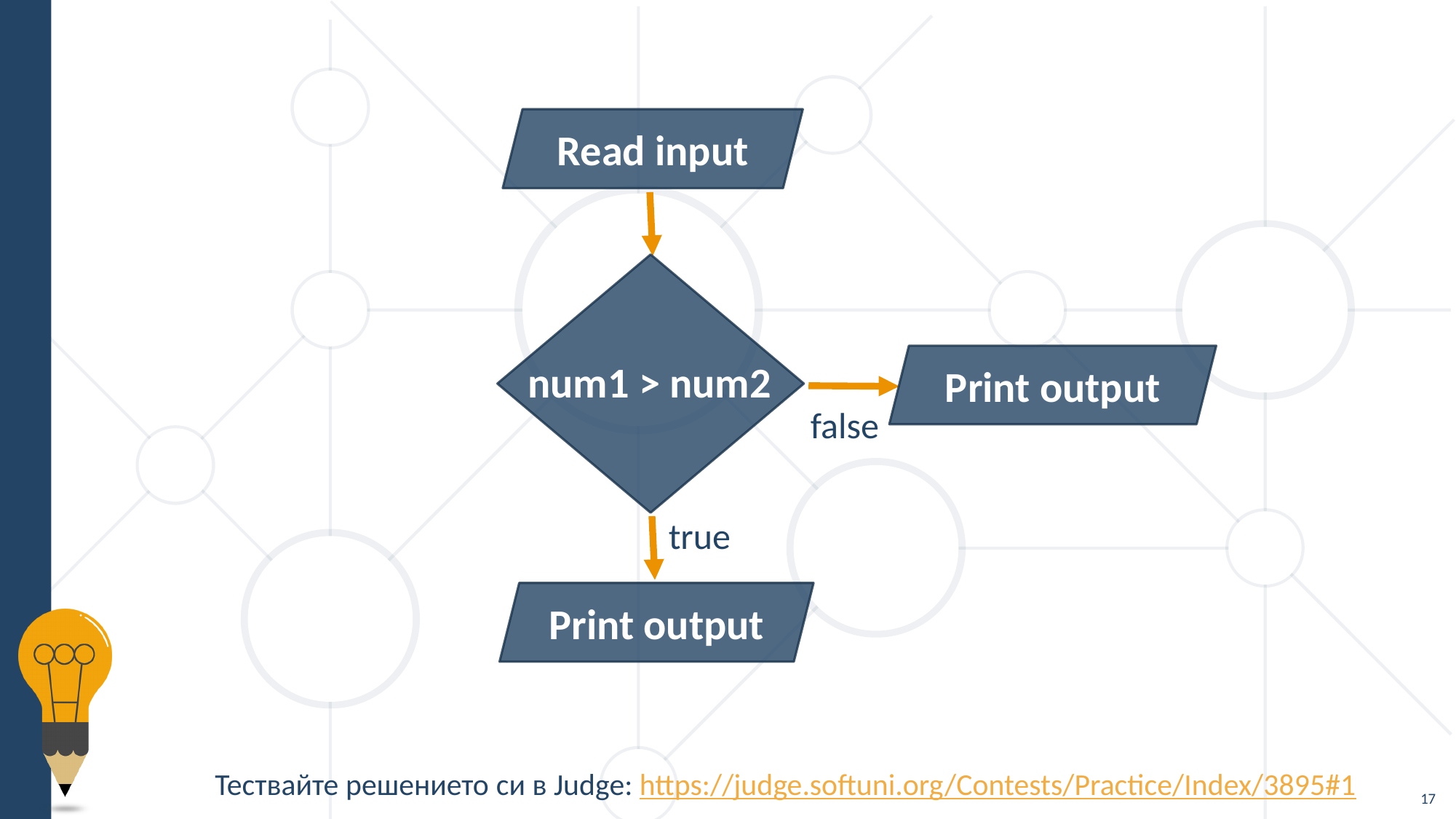

Read input

num1 > num2
Print output
false
true
Print output
Тествайте решението си в Judge: https://judge.softuni.org/Contests/Practice/Index/3895#1
17